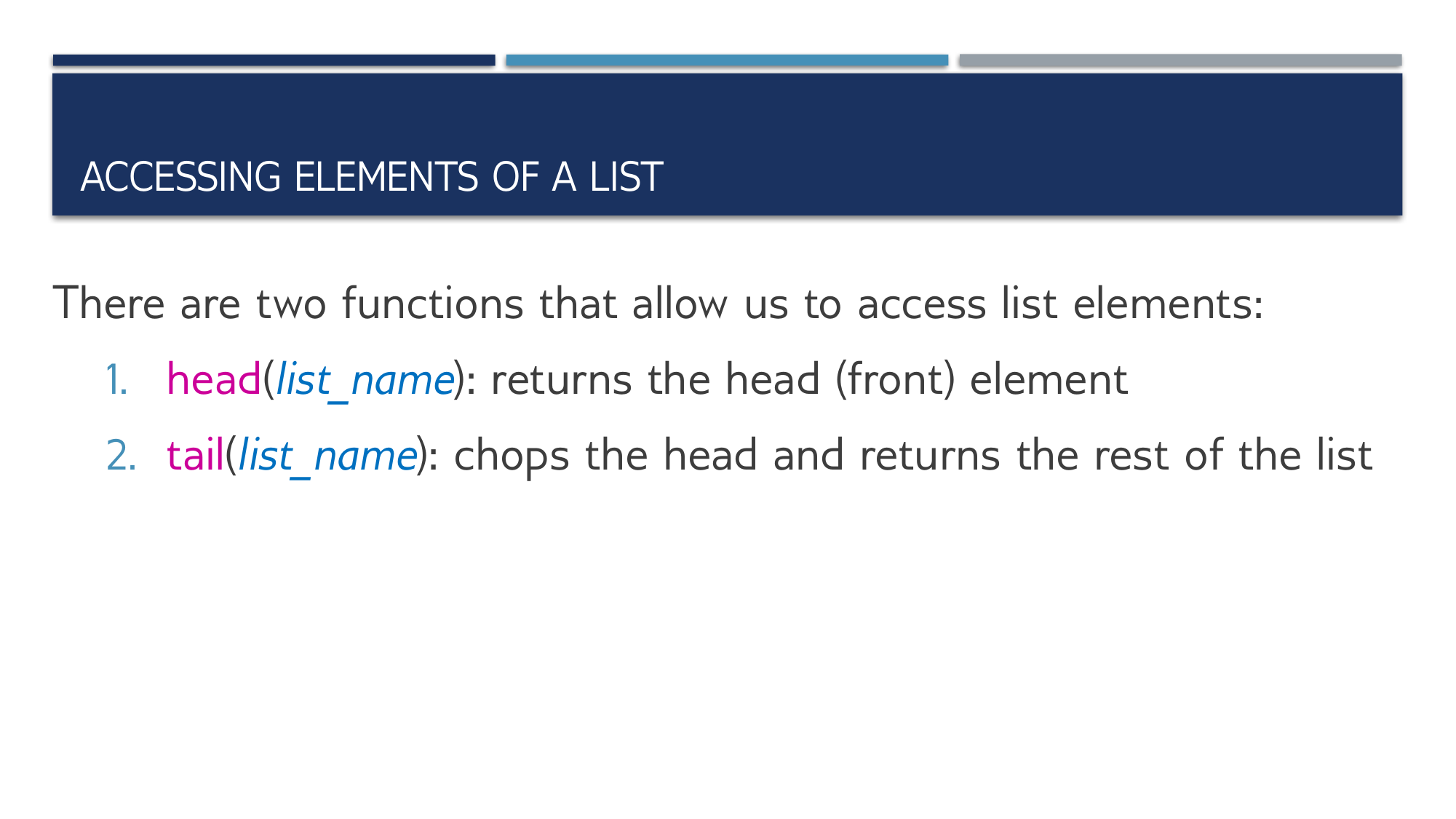

# Accessing elements of a list
There are two functions that allow us to access list elements:
head(list_name): returns the head (front) element
tail(list_name): chops the head and returns the rest of the list